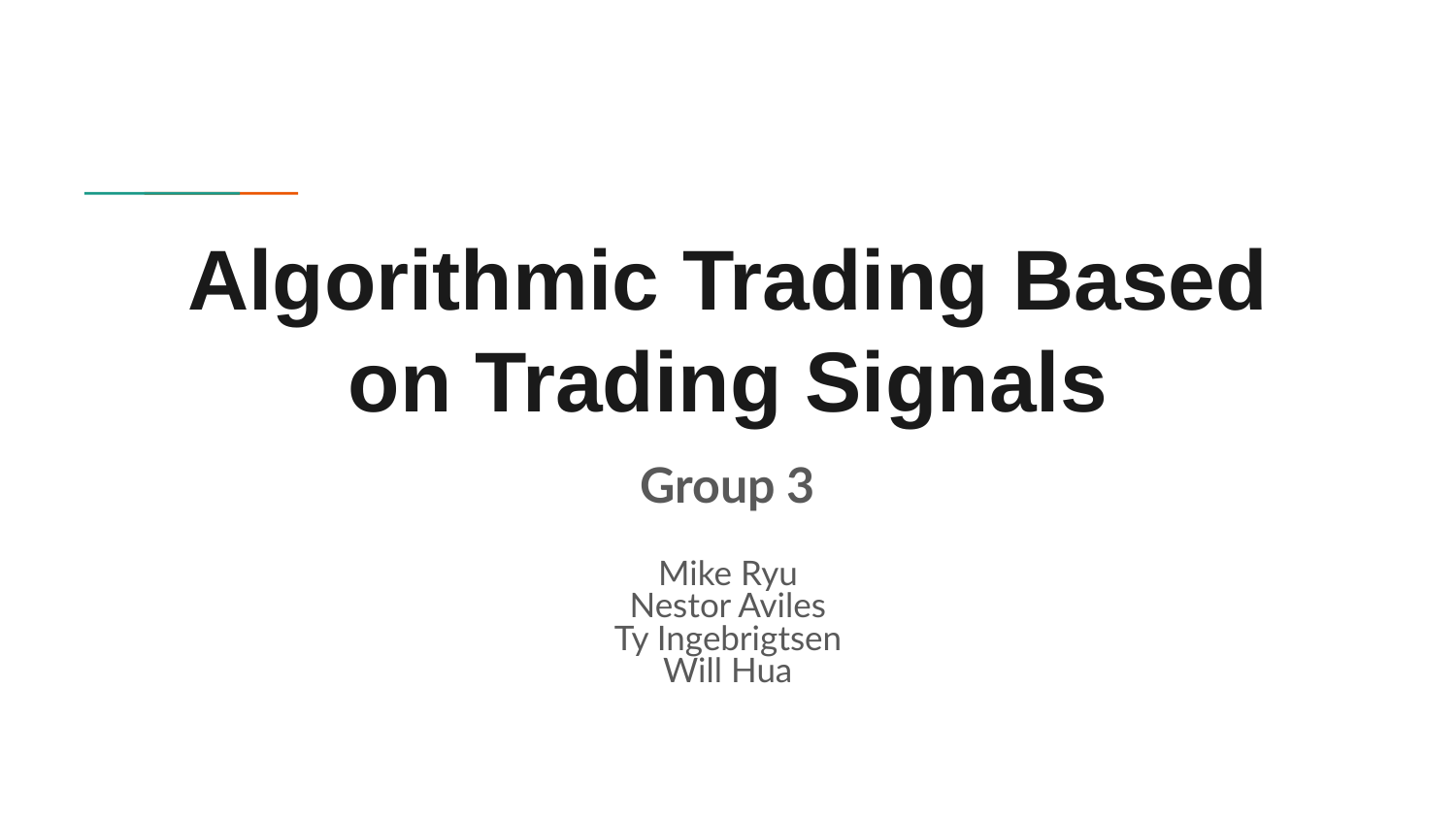

# Algorithmic Trading Based on Trading Signals
Group 3

Mike Ryu
Nestor Aviles
Ty Ingebrigtsen
Will Hua